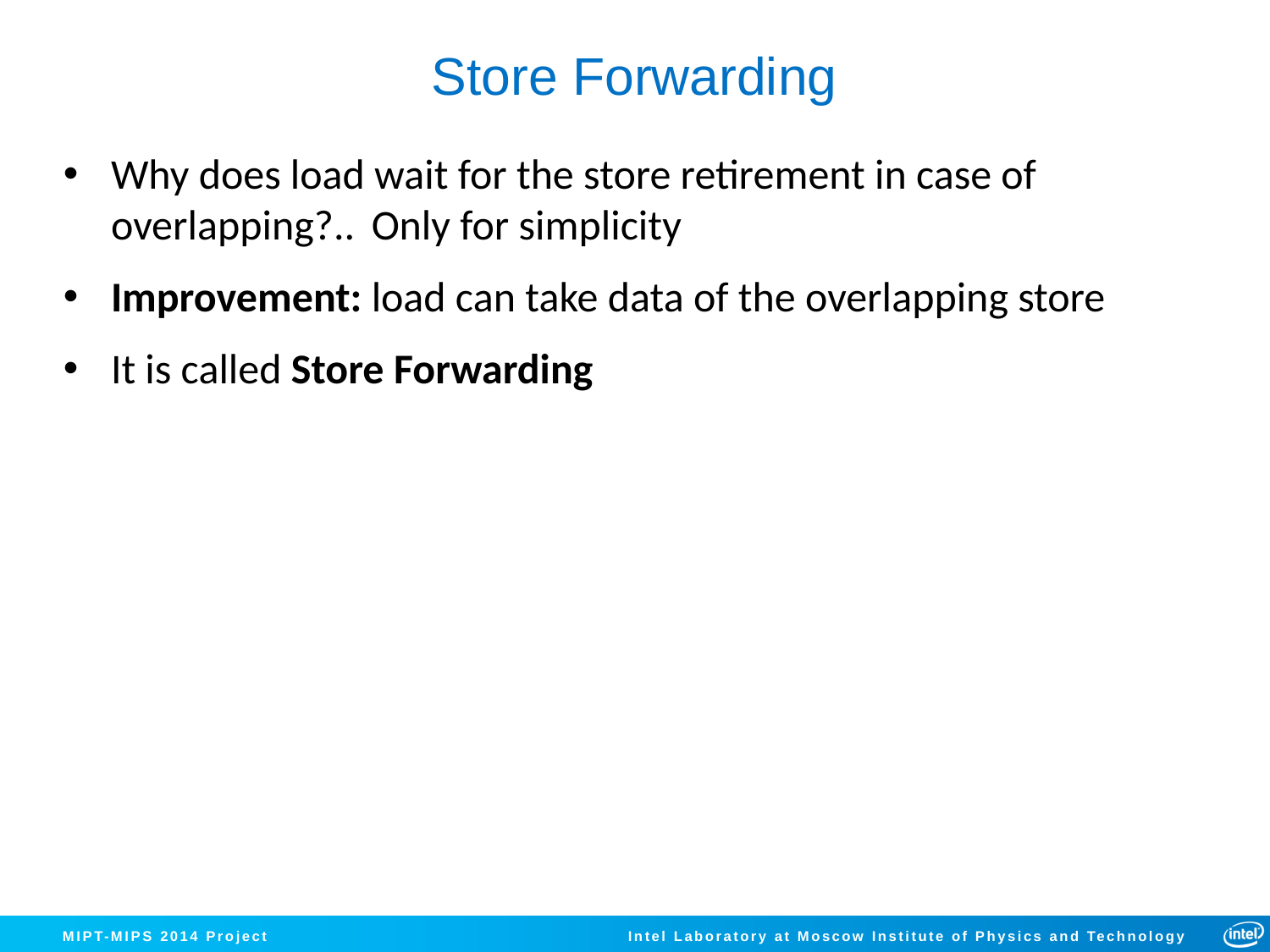

# Store Forwarding
Why does load wait for the store retirement in case of overlapping?..
Improvement: load can take data of the overlapping store
It is called Store Forwarding

Only for simplicity